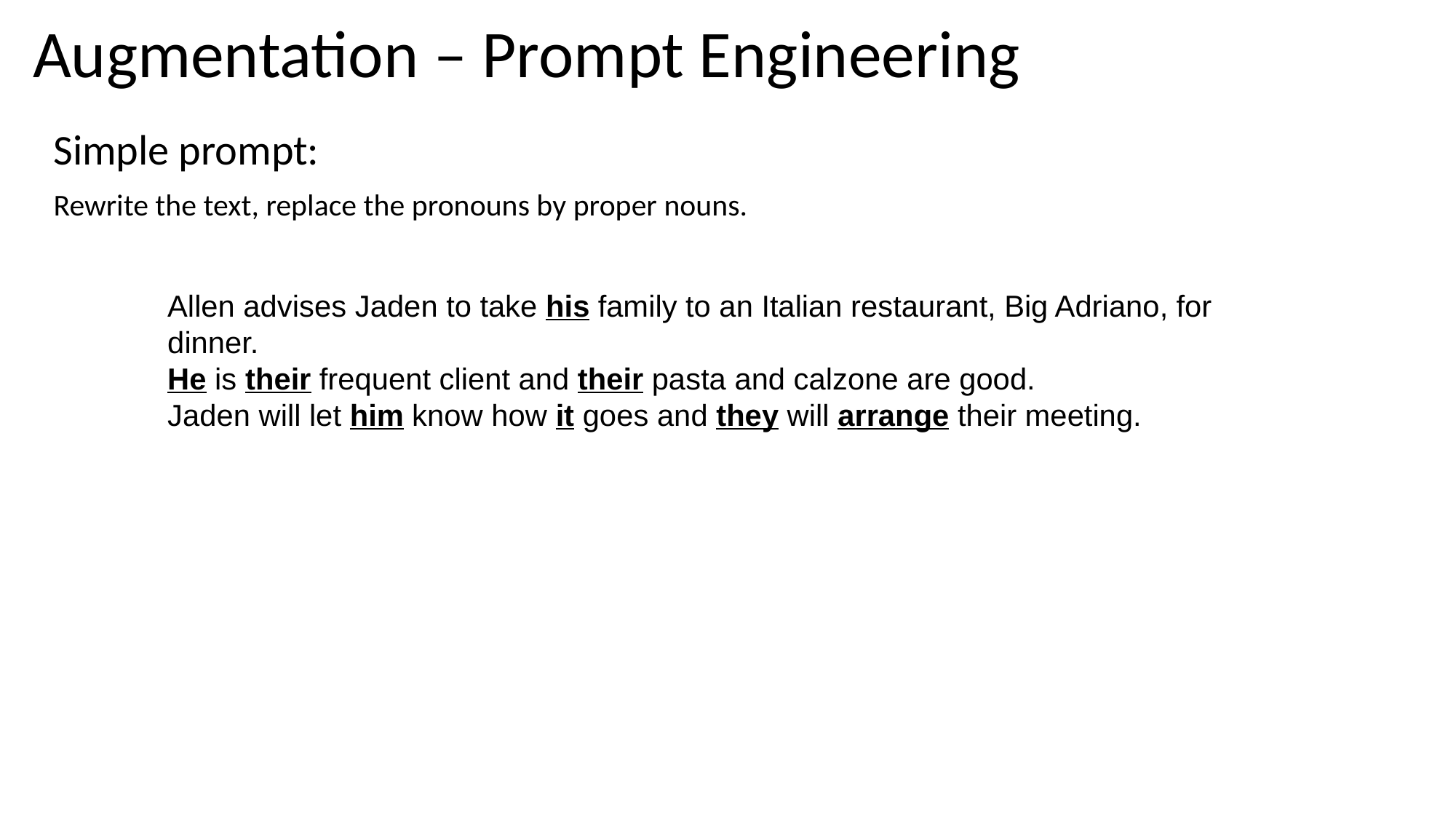

# Augmentation – Prompt Engineering
Simple prompt:
Rewrite the text, replace the pronouns by proper nouns.
Allen advises Jaden to take his family to an Italian restaurant, Big Adriano, for dinner.
He is their frequent client and their pasta and calzone are good.
Jaden will let him know how it goes and they will arrange their meeting.